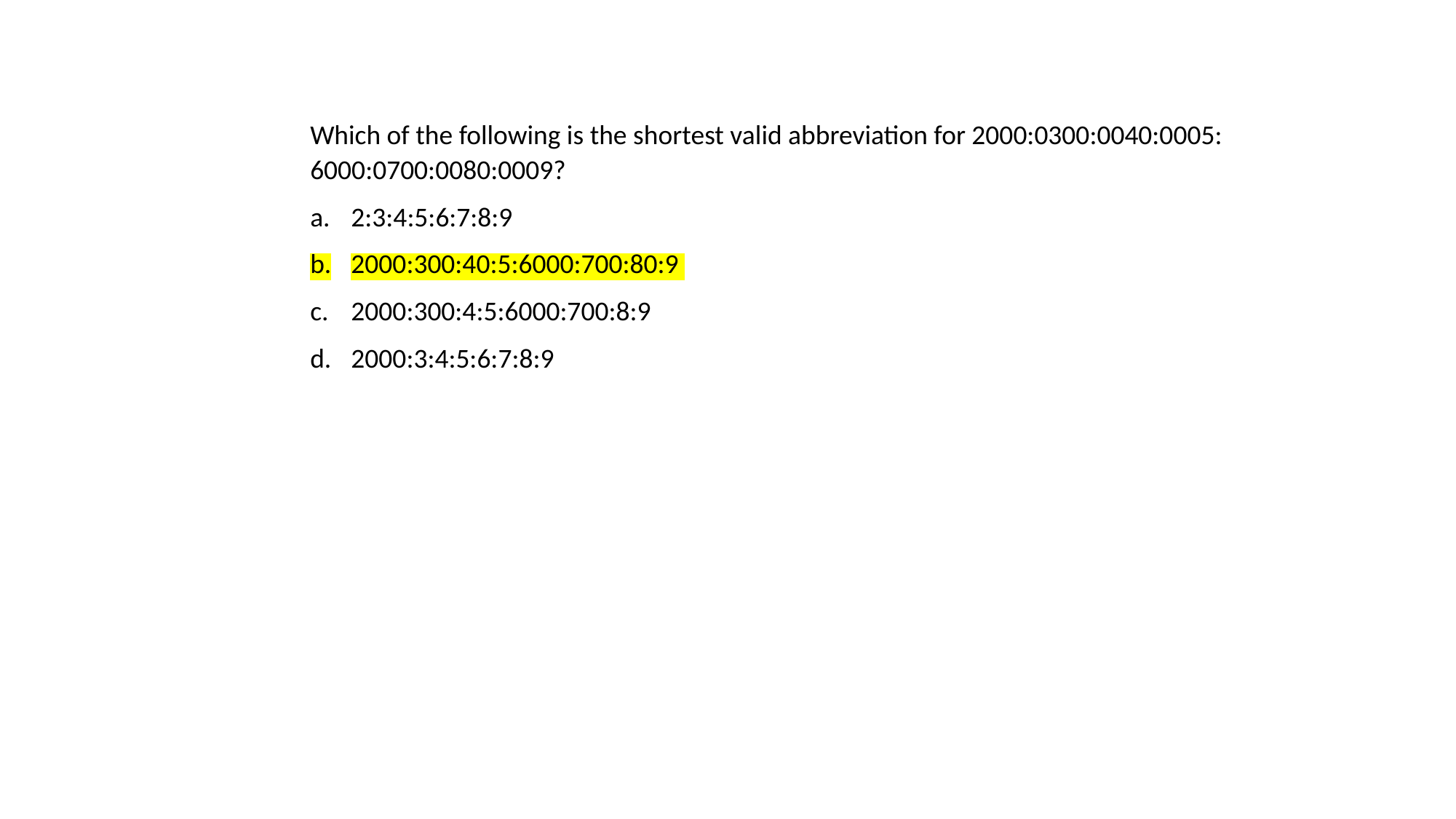

Which of the following is the shortest valid abbreviation for 2000:0300:0040:0005: 6000:0700:0080:0009?
2:3:4:5:6:7:8:9
2000:300:40:5:6000:700:80:9
2000:300:4:5:6000:700:8:9
2000:3:4:5:6:7:8:9